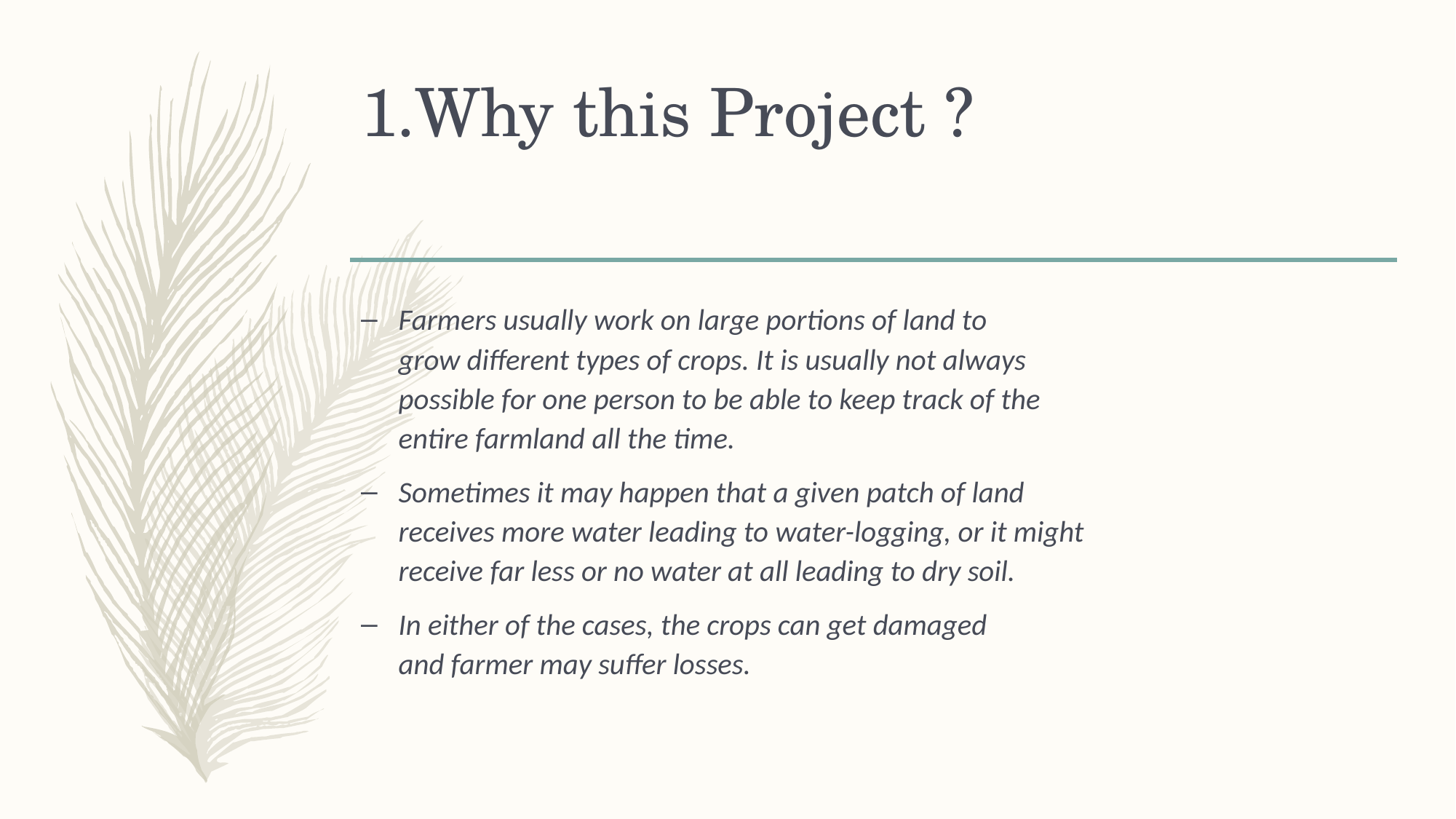

# 1.Why this Project ?
Farmers usually work on large portions of land to
grow different types of crops. It is usually not always
possible for one person to be able to keep track of the
entire farmland all the time.
Sometimes it may happen that a given patch of land
receives more water leading to water-logging, or it might
receive far less or no water at all leading to dry soil.
In either of the cases, the crops can get damaged
and farmer may suffer losses.